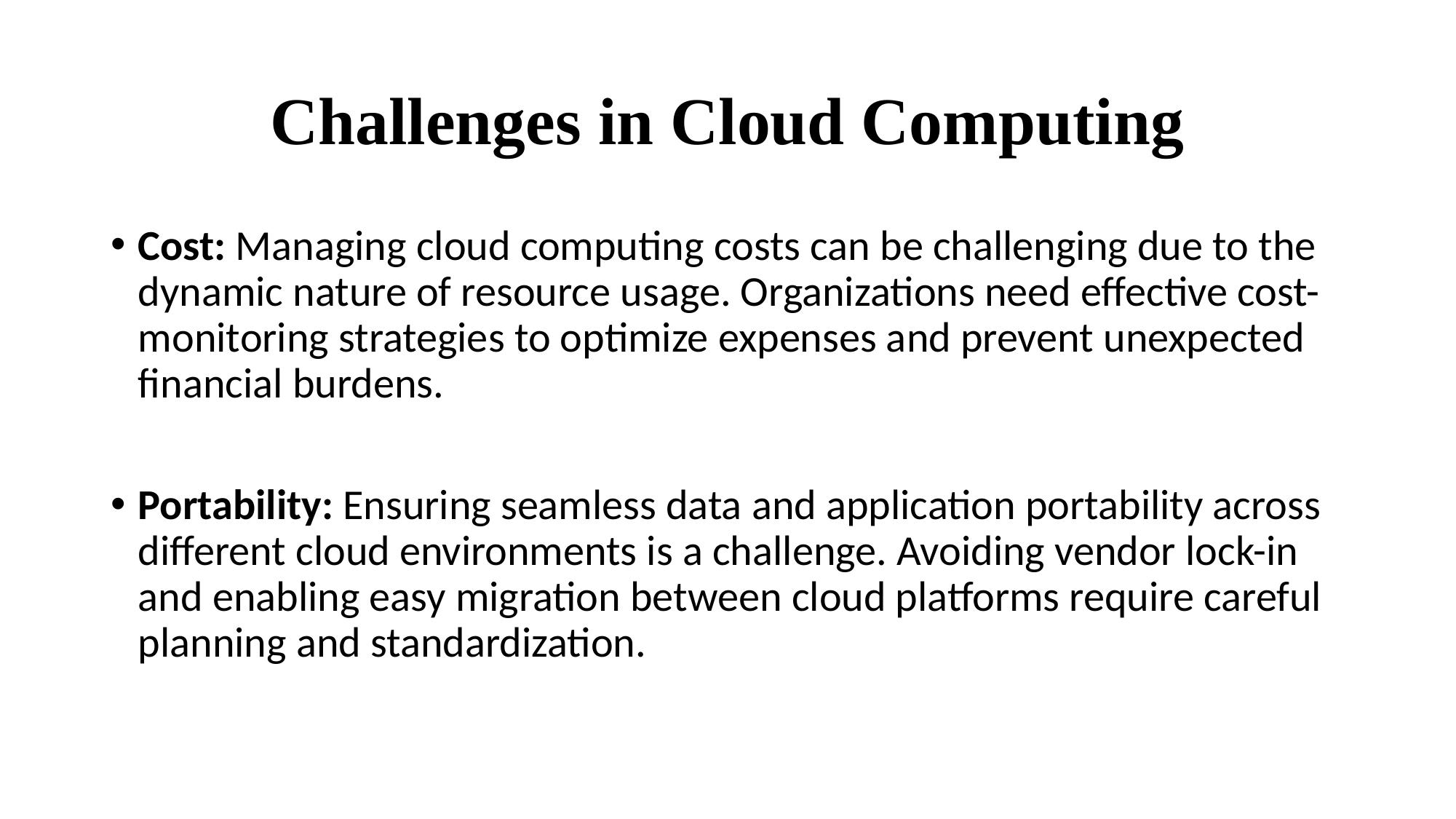

# Challenges in Cloud Computing
Cost: Managing cloud computing costs can be challenging due to the dynamic nature of resource usage. Organizations need effective cost-monitoring strategies to optimize expenses and prevent unexpected financial burdens.

Portability: Ensuring seamless data and application portability across different cloud environments is a challenge. Avoiding vendor lock-in and enabling easy migration between cloud platforms require careful planning and standardization.